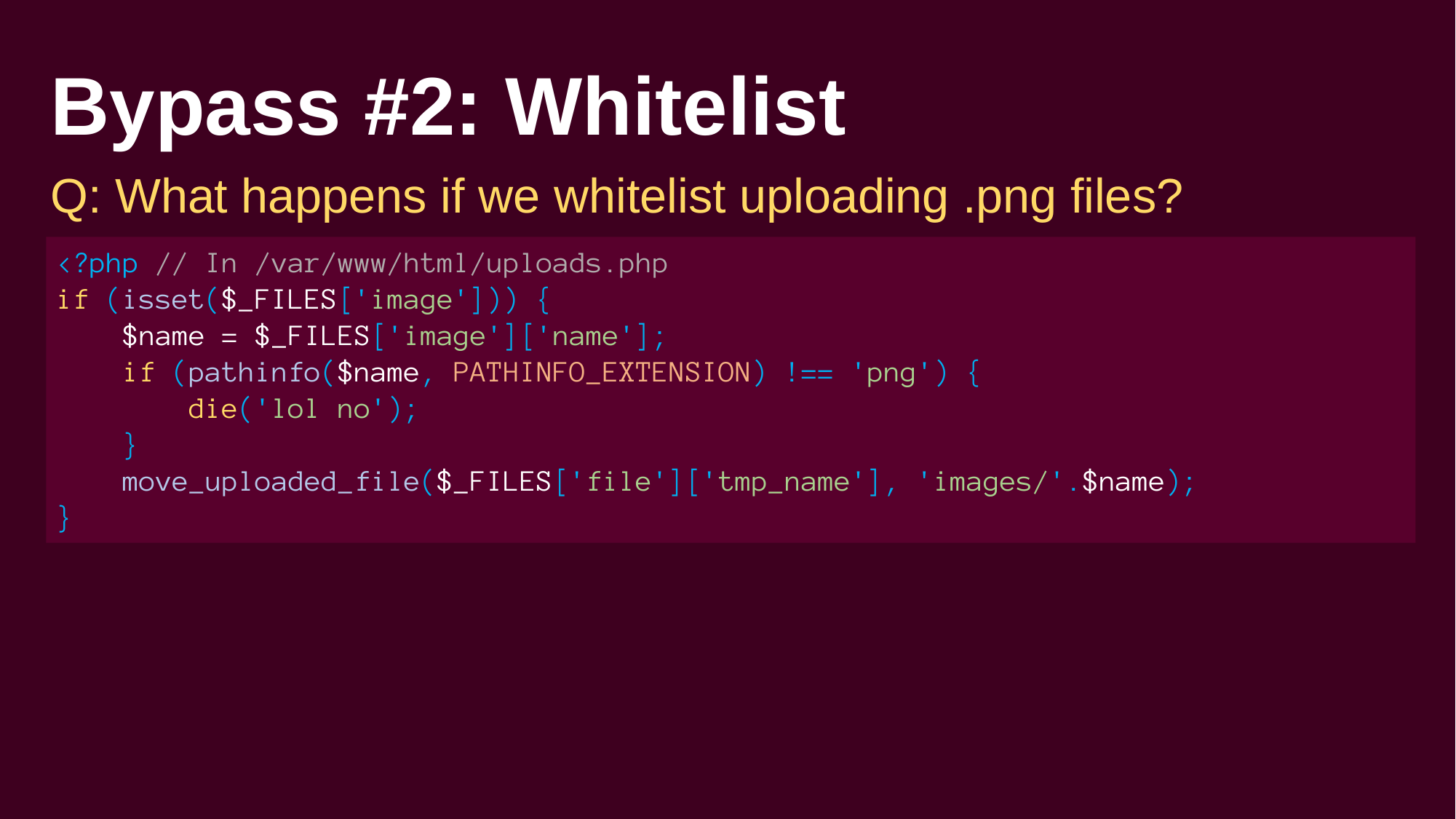

Bypass #2: Whitelist
Q: What happens if we whitelist uploading .png files?
<?php // In /var/www/html/uploads.php
if (isset($_FILES['image'])) {
    $name = $_FILES['image']['name'];
    if (pathinfo($name, PATHINFO_EXTENSION) !== 'png') {
        die('lol no');
    }
    move_uploaded_file($_FILES['file']['tmp_name'], 'images/'.$name);
}